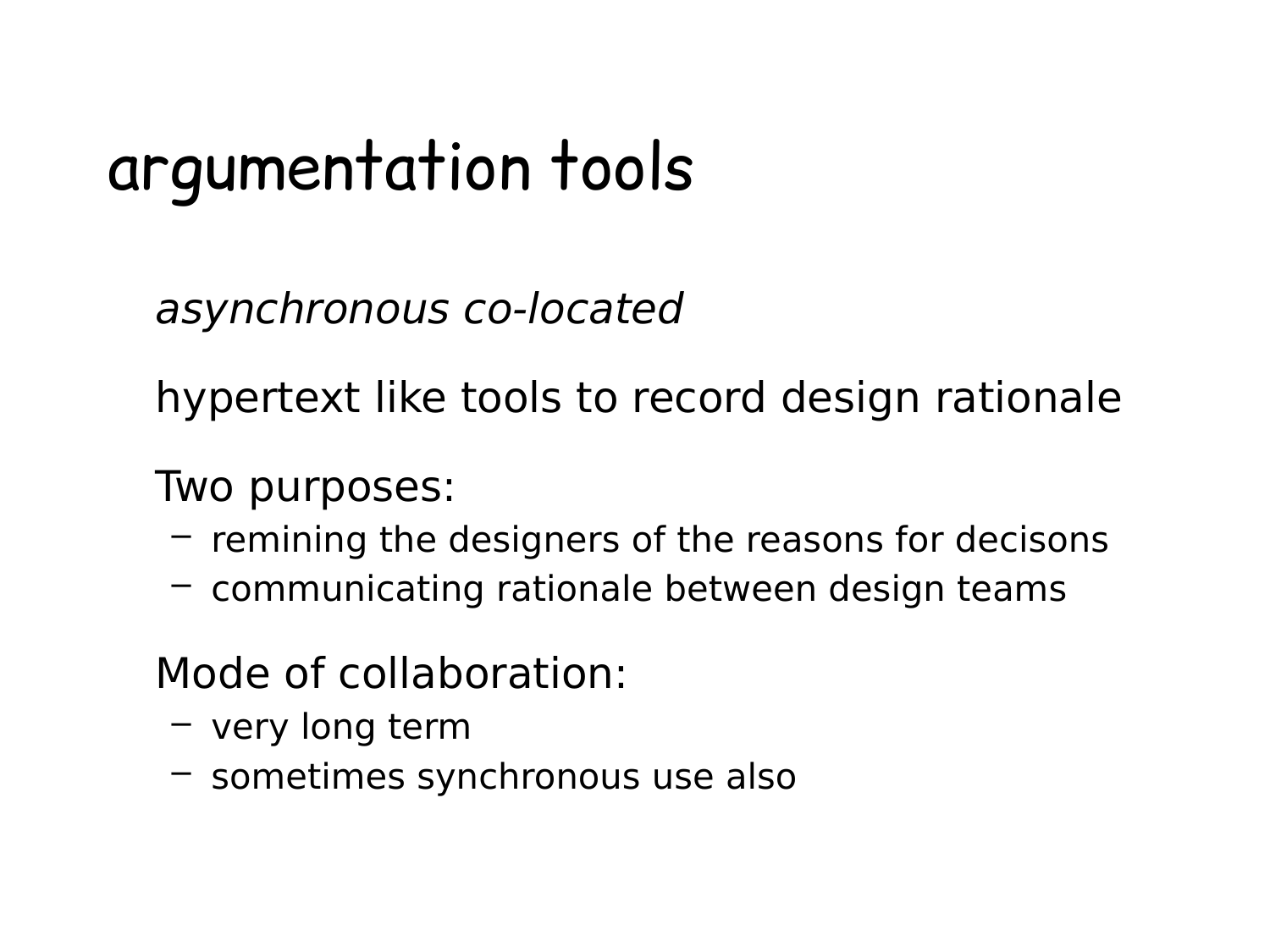

# argumentation tools
asynchronous co-located

hypertext like tools to record design rationale

Two purposes:
remining the designers of the reasons for decisons
communicating rationale between design teams

Mode of collaboration:
very long term
sometimes synchronous use also